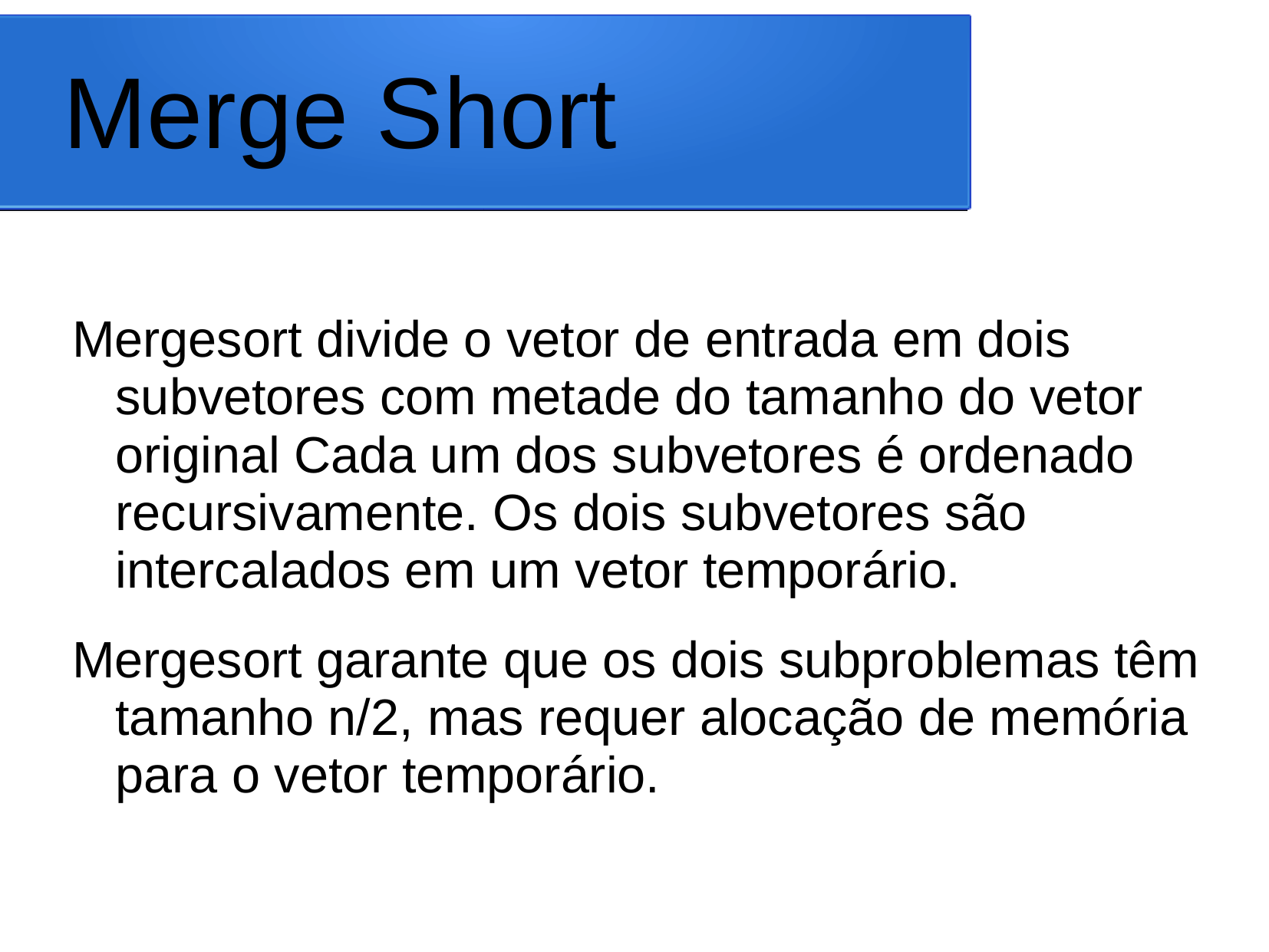

# Merge Short

Mergesort divide o vetor de entrada em dois subvetores com metade do tamanho do vetor original Cada um dos subvetores é ordenado recursivamente. Os dois subvetores são intercalados em um vetor temporário.
Mergesort garante que os dois subproblemas têm tamanho n/2, mas requer alocação de memória para o vetor temporário.